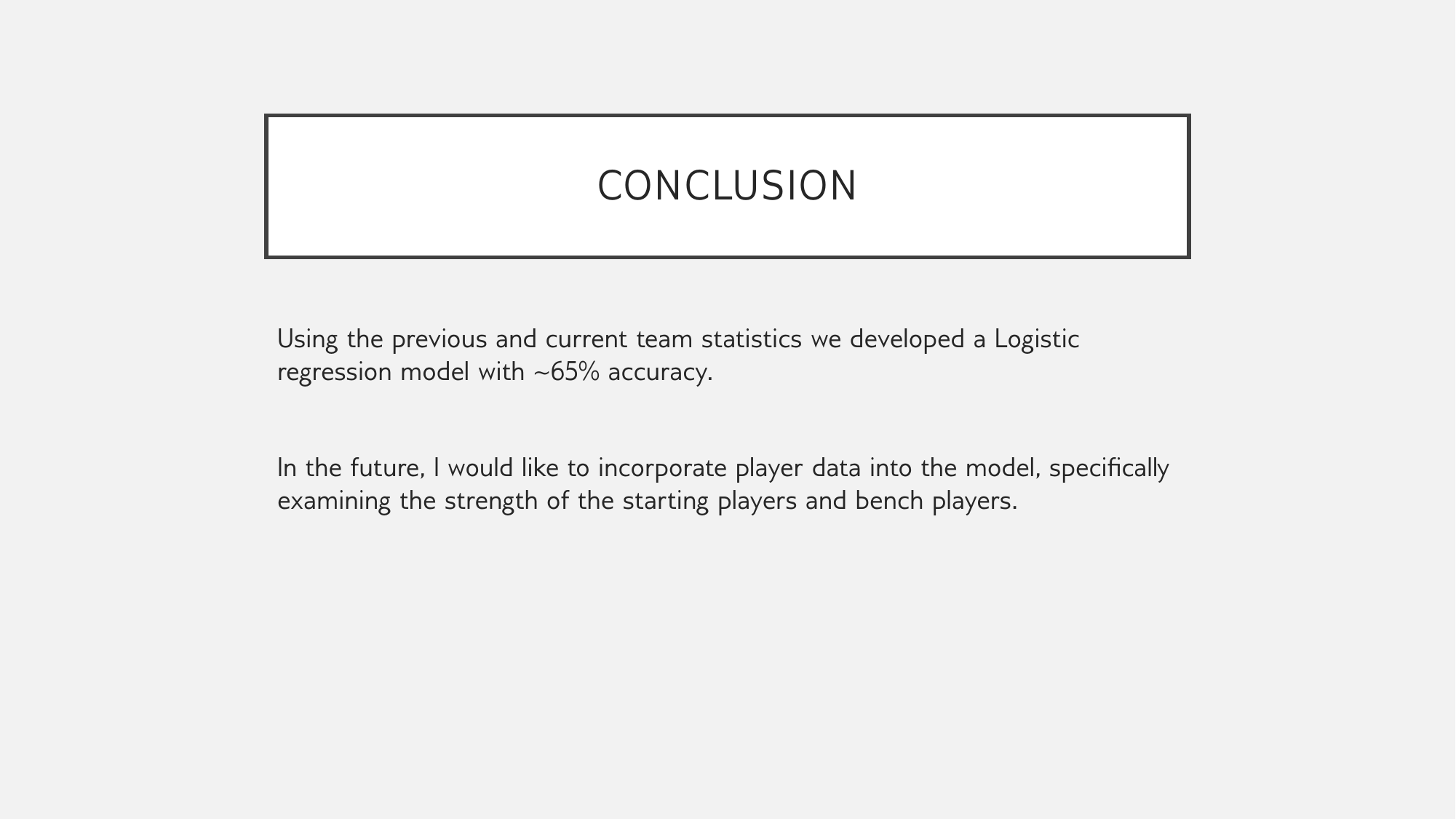

# Conclusion
Using the previous and current team statistics we developed a Logistic regression model with ~65% accuracy.

In the future, I would like to incorporate player data into the model, specifically examining the strength of the starting players and bench players.